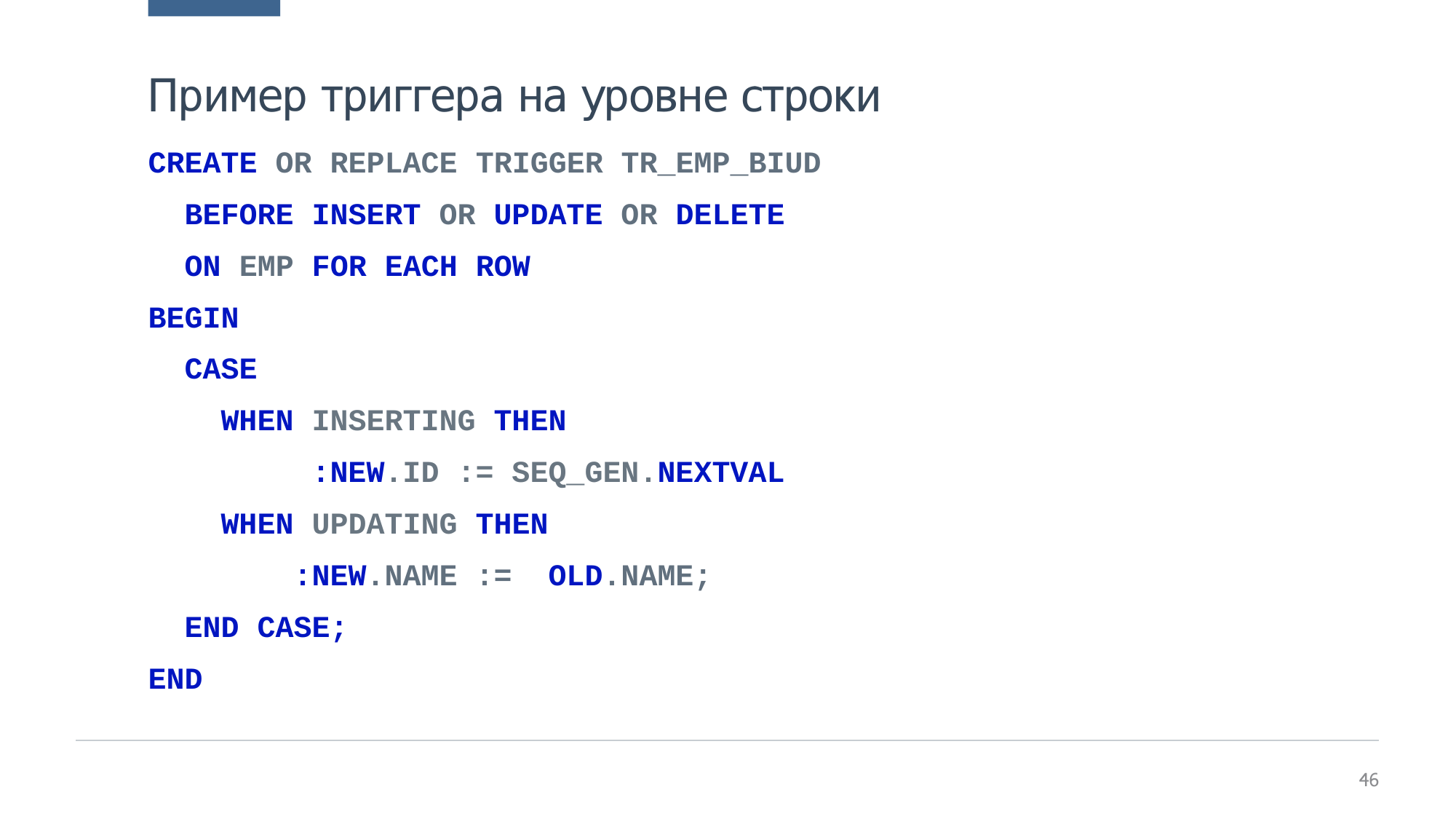

# Пример триггера на уровне строки
CREATE OR REPLACE TRIGGER TR_EMP_BIUD
  BEFORE INSERT OR UPDATE OR DELETE
  ON EMP FOR EACH ROW
BEGIN
  CASE
    WHEN INSERTING THEN
         :NEW.ID := SEQ_GEN.NEXTVAL;
    WHEN UPDATING THEN
        :NEW.NAME := :OLD.NAME;
  END CASE;
END;